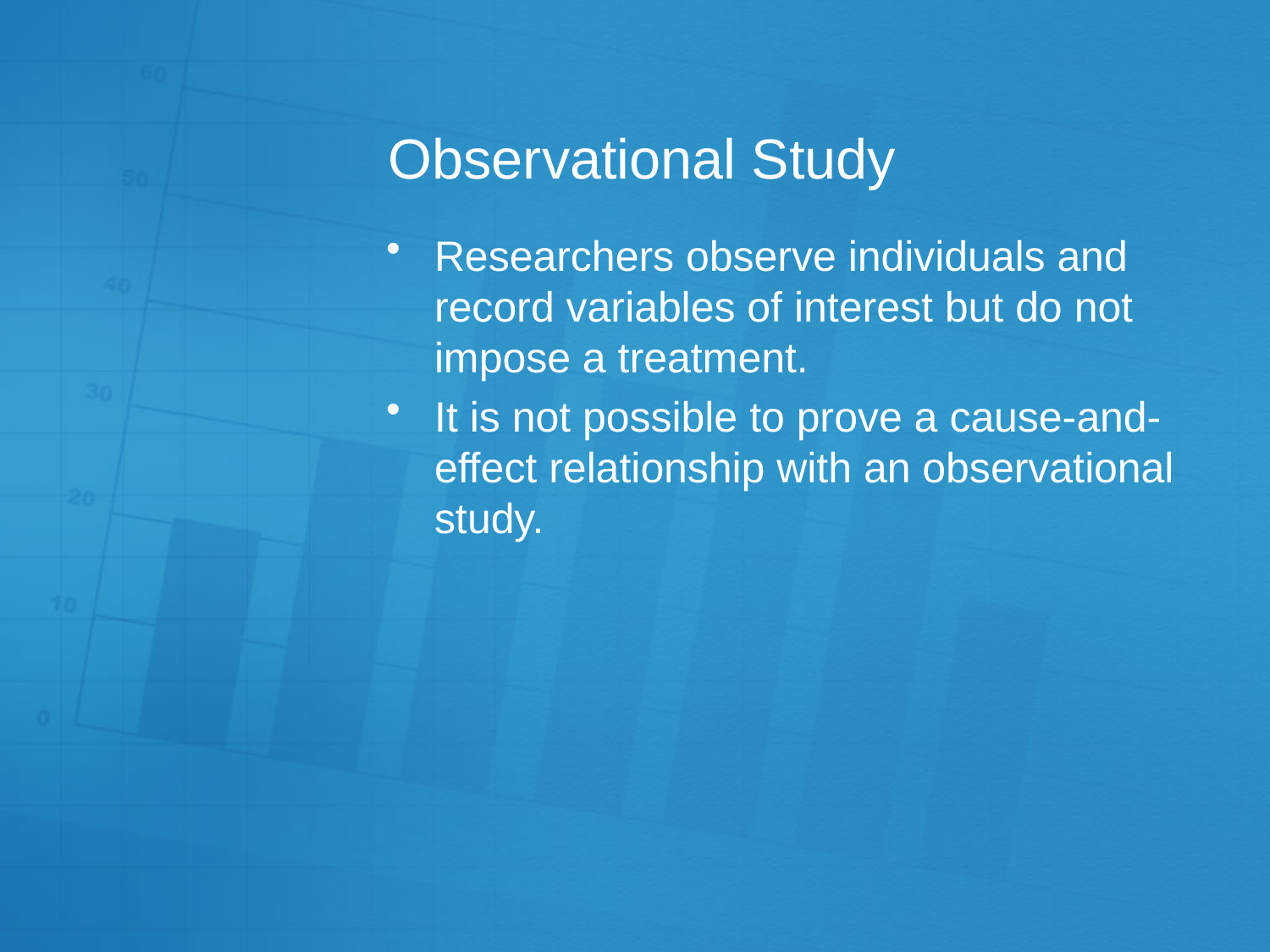

# Observational Study
Researchers observe individuals and record variables of interest but do not impose a treatment.
It is not possible to prove a cause-and-effect relationship with an observational study.